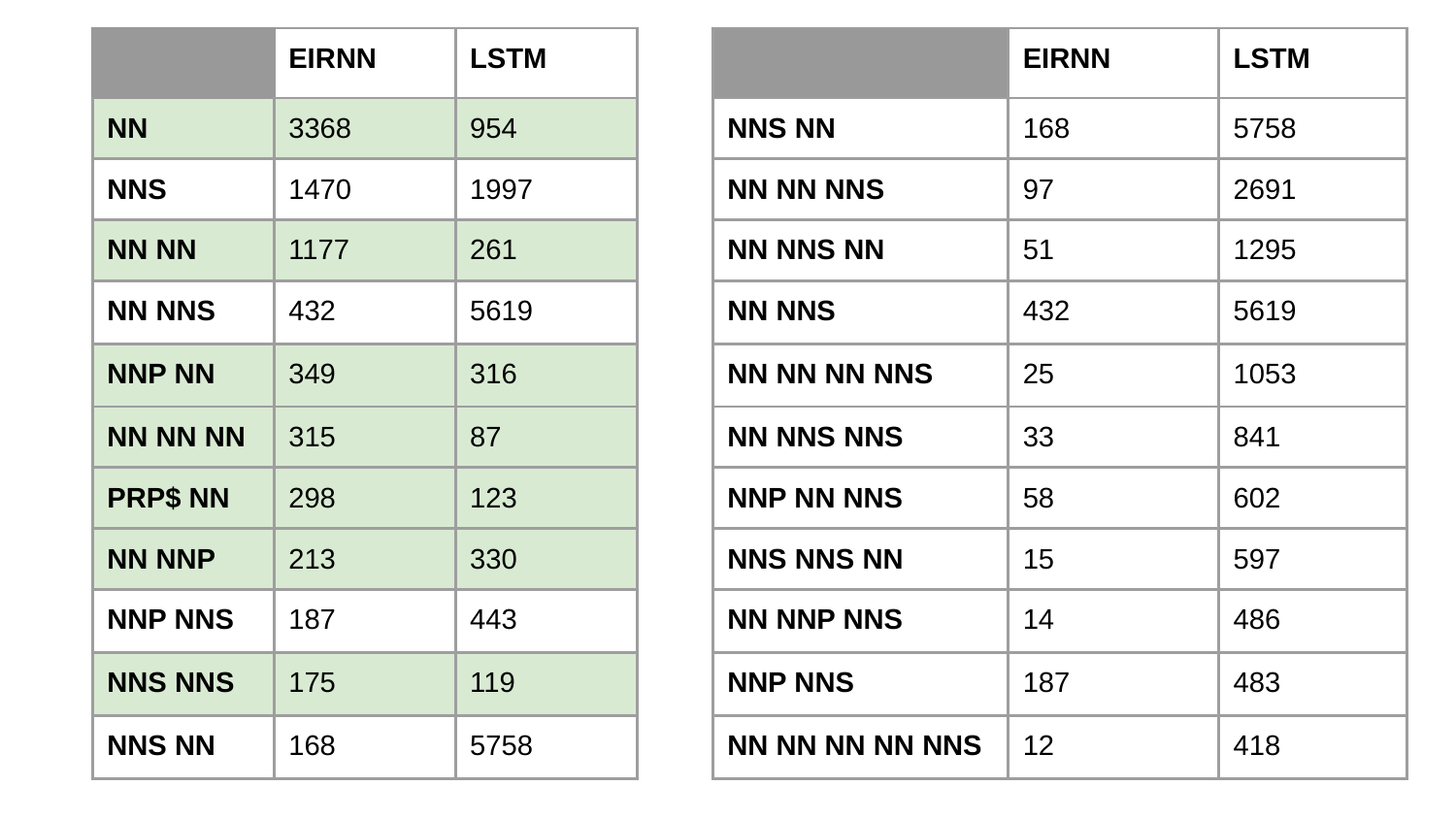

|  | EIRNN | LSTM |
| --- | --- | --- |
| NN | 3368 | 954 |
| NNS | 1470 | 1997 |
| NN NN | 1177 | 261 |
| NN NNS | 432 | 5619 |
| NNP NN | 349 | 316 |
| NN NN NN | 315 | 87 |
| PRP$ NN | 298 | 123 |
| NN NNP | 213 | 330 |
| NNP NNS | 187 | 443 |
| NNS NNS | 175 | 119 |
| NNS NN | 168 | 5758 |
|  | EIRNN | LSTM |
| --- | --- | --- |
| NNS NN | 168 | 5758 |
| NN NN NNS | 97 | 2691 |
| NN NNS NN | 51 | 1295 |
| NN NNS | 432 | 5619 |
| NN NN NN NNS | 25 | 1053 |
| NN NNS NNS | 33 | 841 |
| NNP NN NNS | 58 | 602 |
| NNS NNS NN | 15 | 597 |
| NN NNP NNS | 14 | 486 |
| NNP NNS | 187 | 483 |
| NN NN NN NN NNS | 12 | 418 |